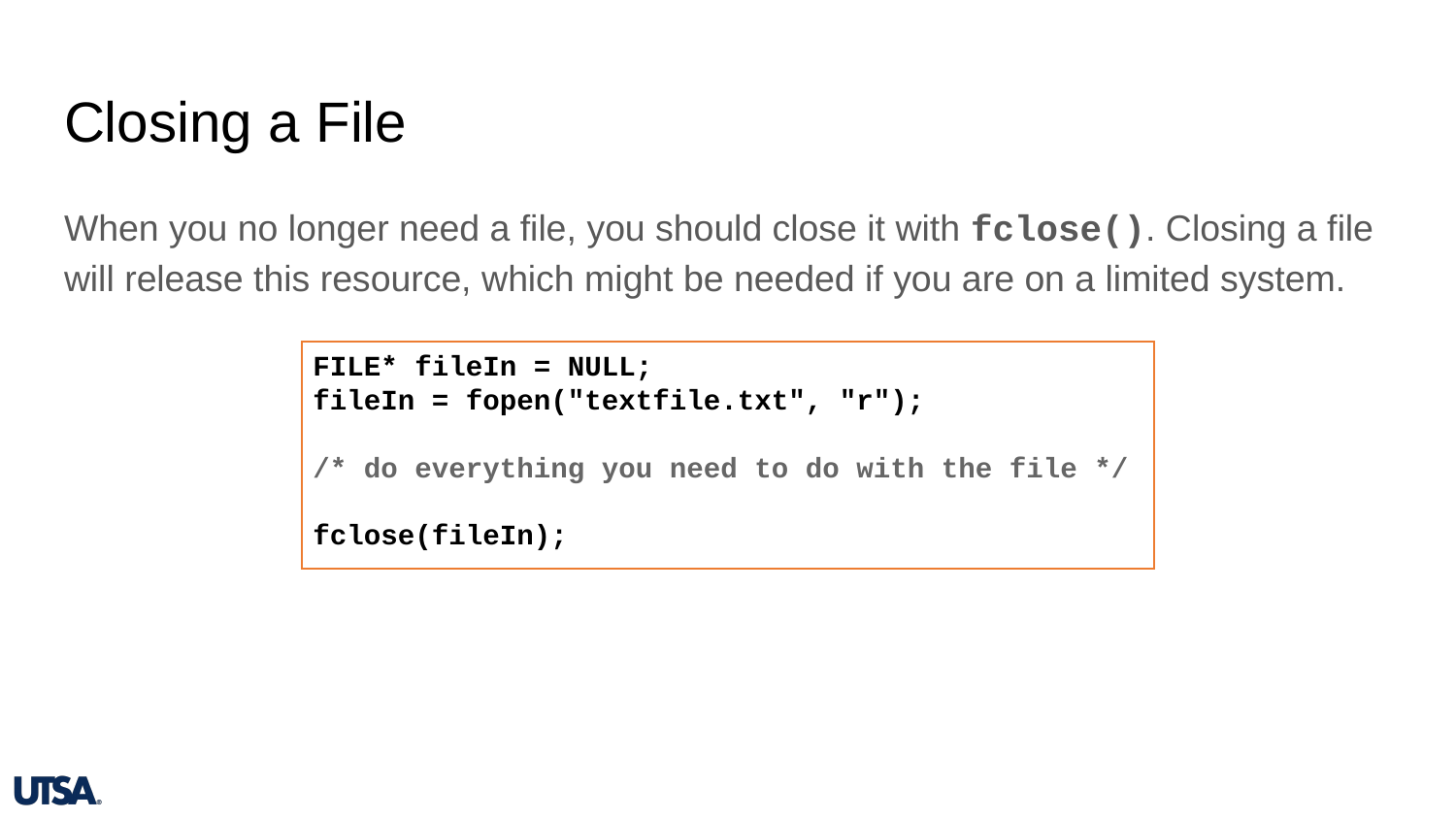

# Closing a File
When you no longer need a file, you should close it with fclose(). Closing a file will release this resource, which might be needed if you are on a limited system.
FILE* fileIn = NULL;
fileIn = fopen("textfile.txt", "r");

/* do everything you need to do with the file */

fclose(fileIn);